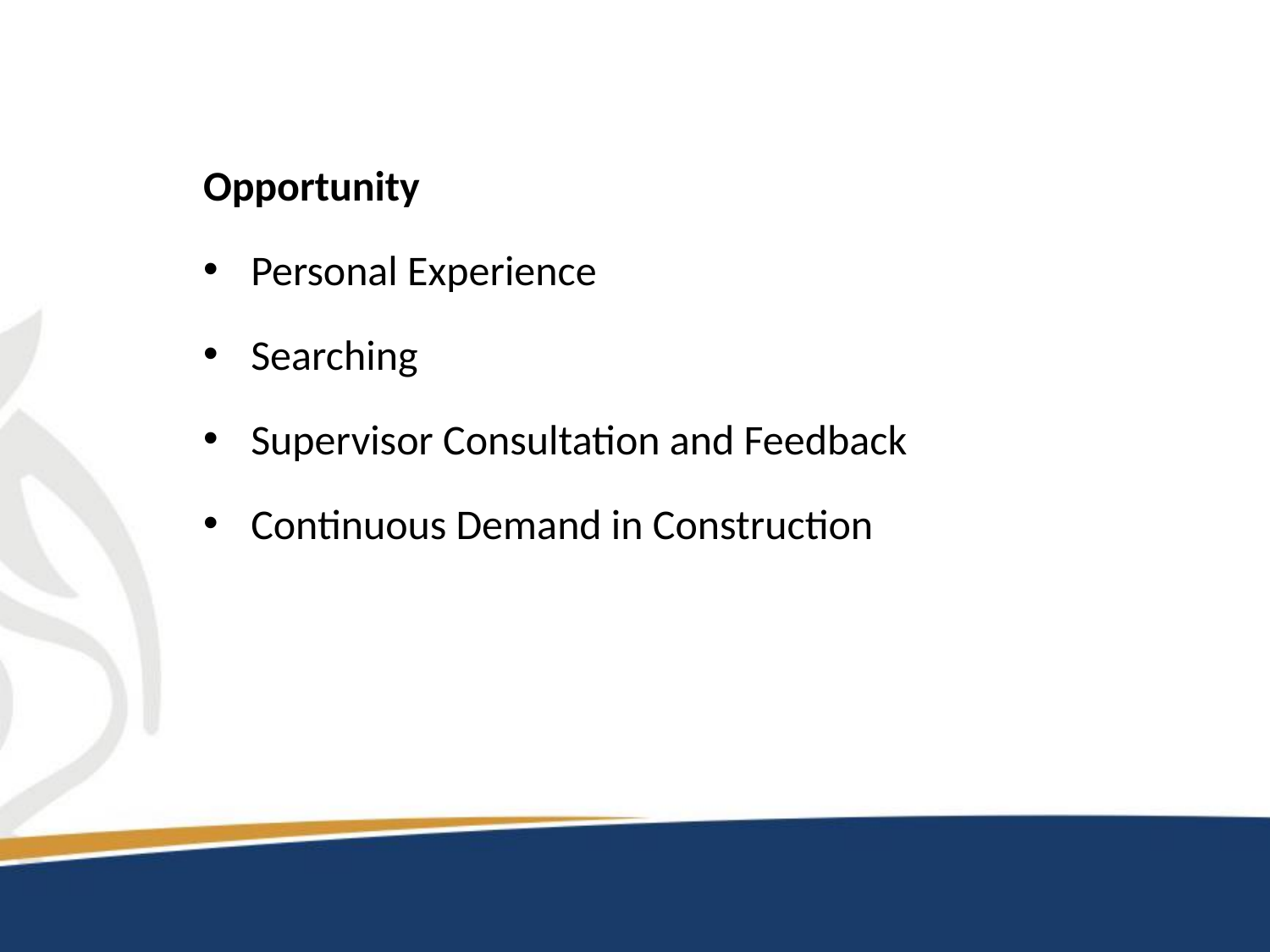

Opportunity
Personal Experience
Searching
Supervisor Consultation and Feedback
Continuous Demand in Construction